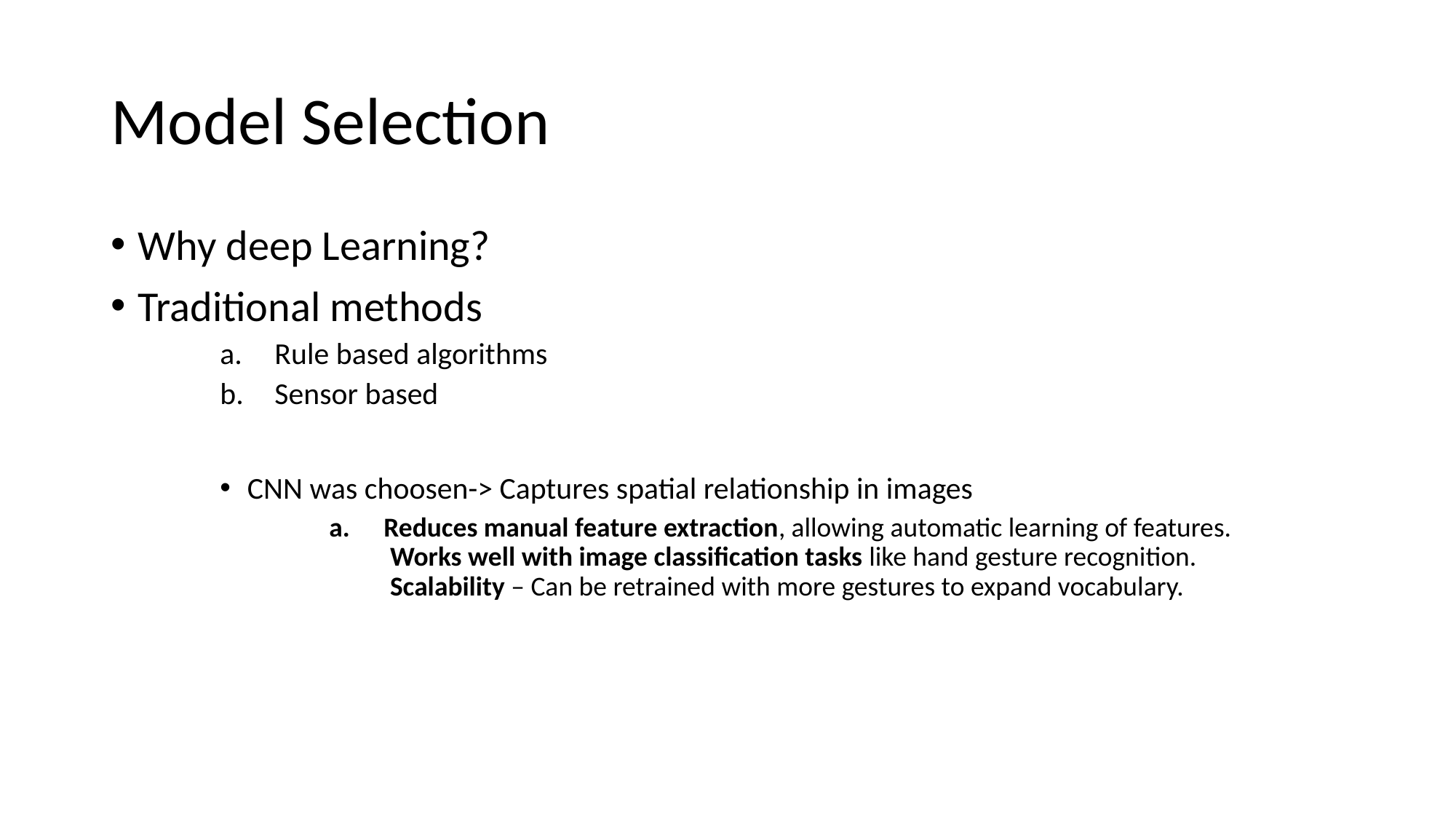

# Model Selection
Why deep Learning?
Traditional methods
Rule based algorithms
Sensor based

CNN was choosen-> Captures spatial relationship in images
Reduces manual feature extraction, allowing automatic learning of features.
 Works well with image classification tasks like hand gesture recognition.
 Scalability – Can be retrained with more gestures to expand vocabulary.